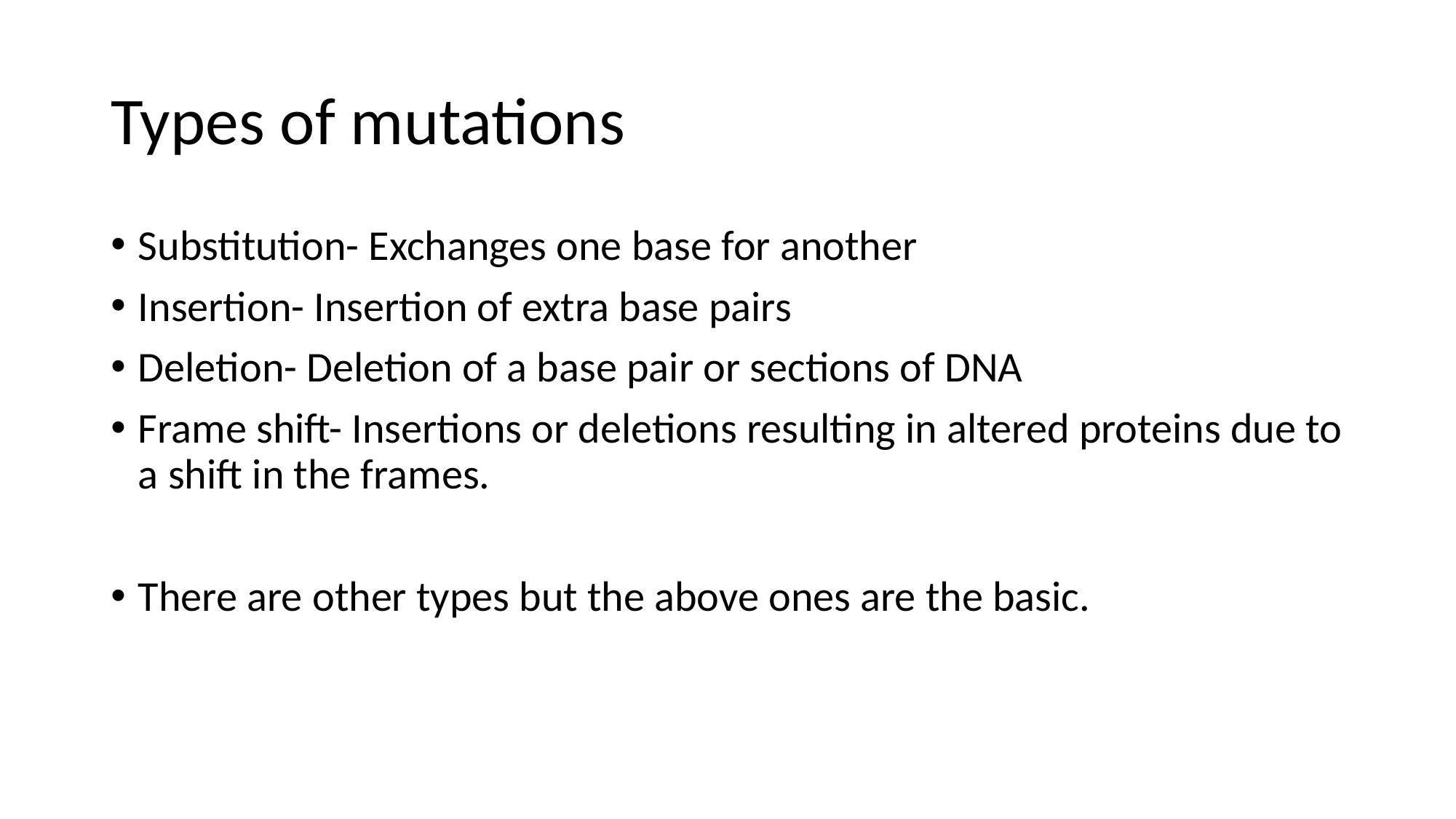

# Types of mutations
Substitution- Exchanges one base for another
Insertion- Insertion of extra base pairs
Deletion- Deletion of a base pair or sections of DNA
Frame shift- Insertions or deletions resulting in altered proteins due to a shift in the frames.

There are other types but the above ones are the basic.